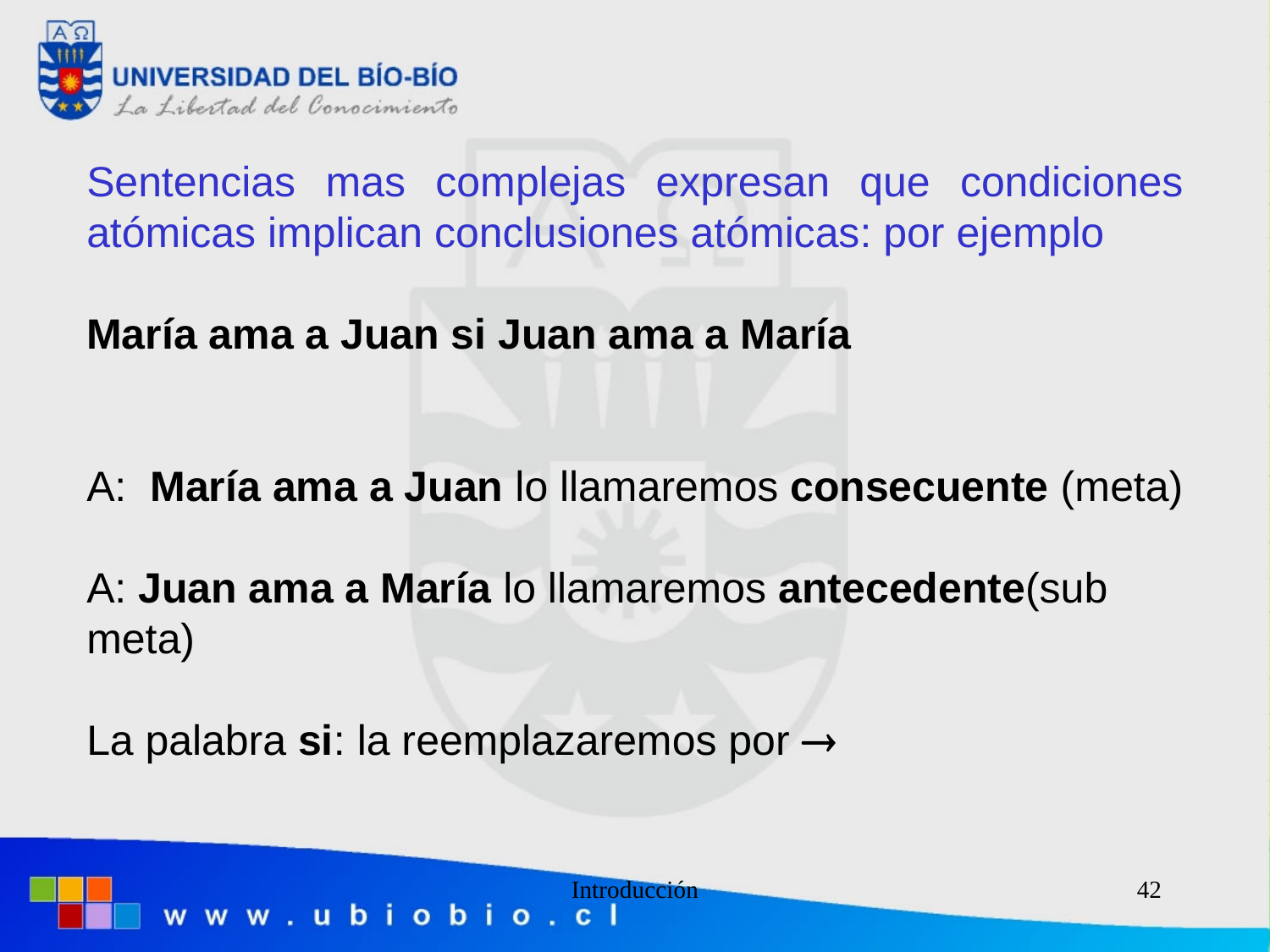

Sentencias mas complejas expresan que condiciones atómicas implican conclusiones atómicas: por ejemplo

María ama a Juan si Juan ama a María

A:  María ama a Juan lo llamaremos consecuente (meta)

A: Juan ama a María lo llamaremos antecedente(sub meta)

La palabra si: la reemplazaremos por →

Introducción
42